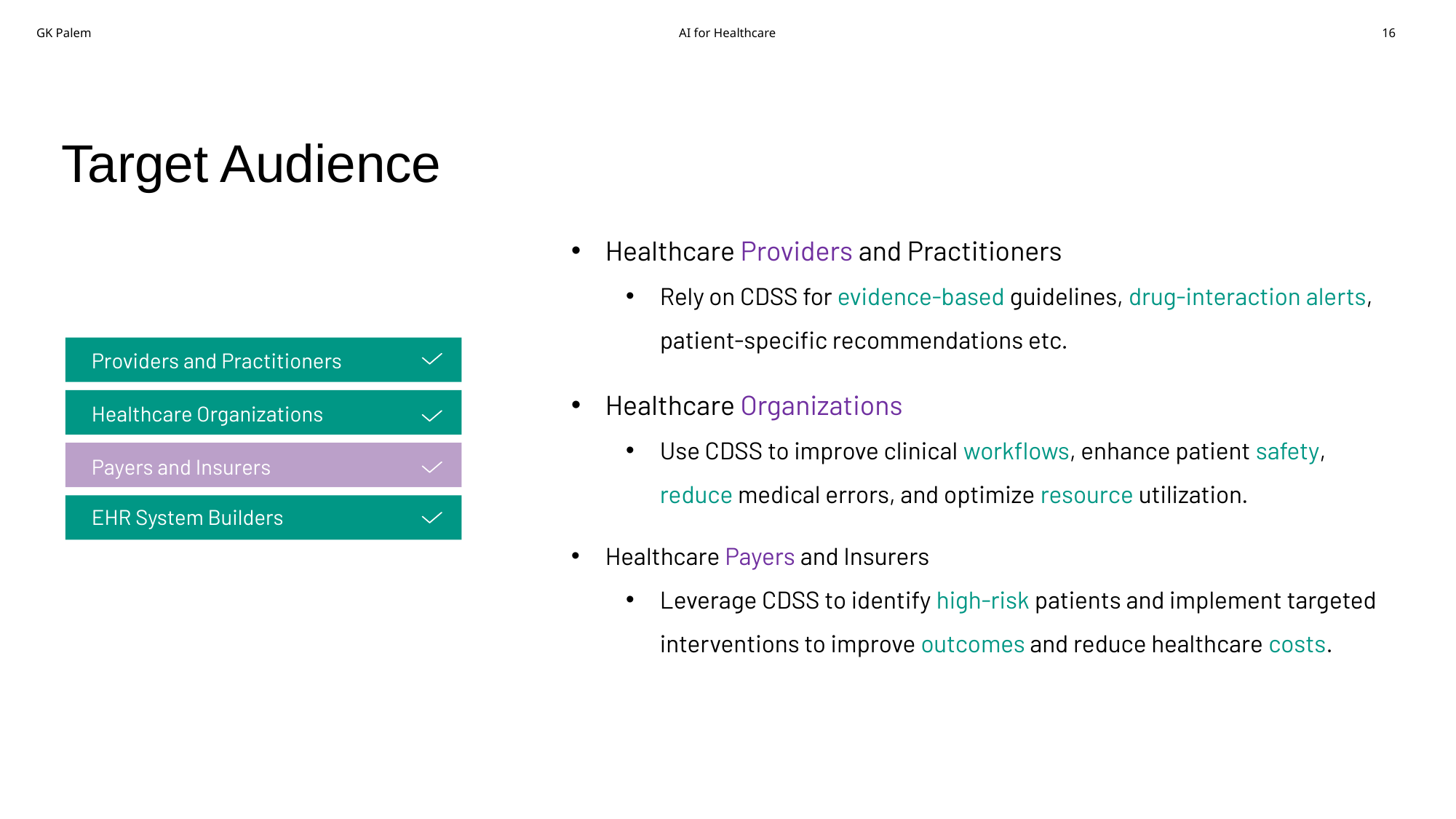

Target Audience
Healthcare Providers and Practitioners
Rely on CDSS for evidence-based guidelines, drug-interaction alerts, patient-specific recommendations etc.
Healthcare Organizations
Use CDSS to improve clinical workflows, enhance patient safety, reduce medical errors, and optimize resource utilization.
Healthcare Payers and Insurers
Leverage CDSS to identify high-risk patients and implement targeted interventions to improve outcomes and reduce healthcare costs.

Providers and Practitioners

Healthcare Organizations

Payers and Insurers

EHR System Builders